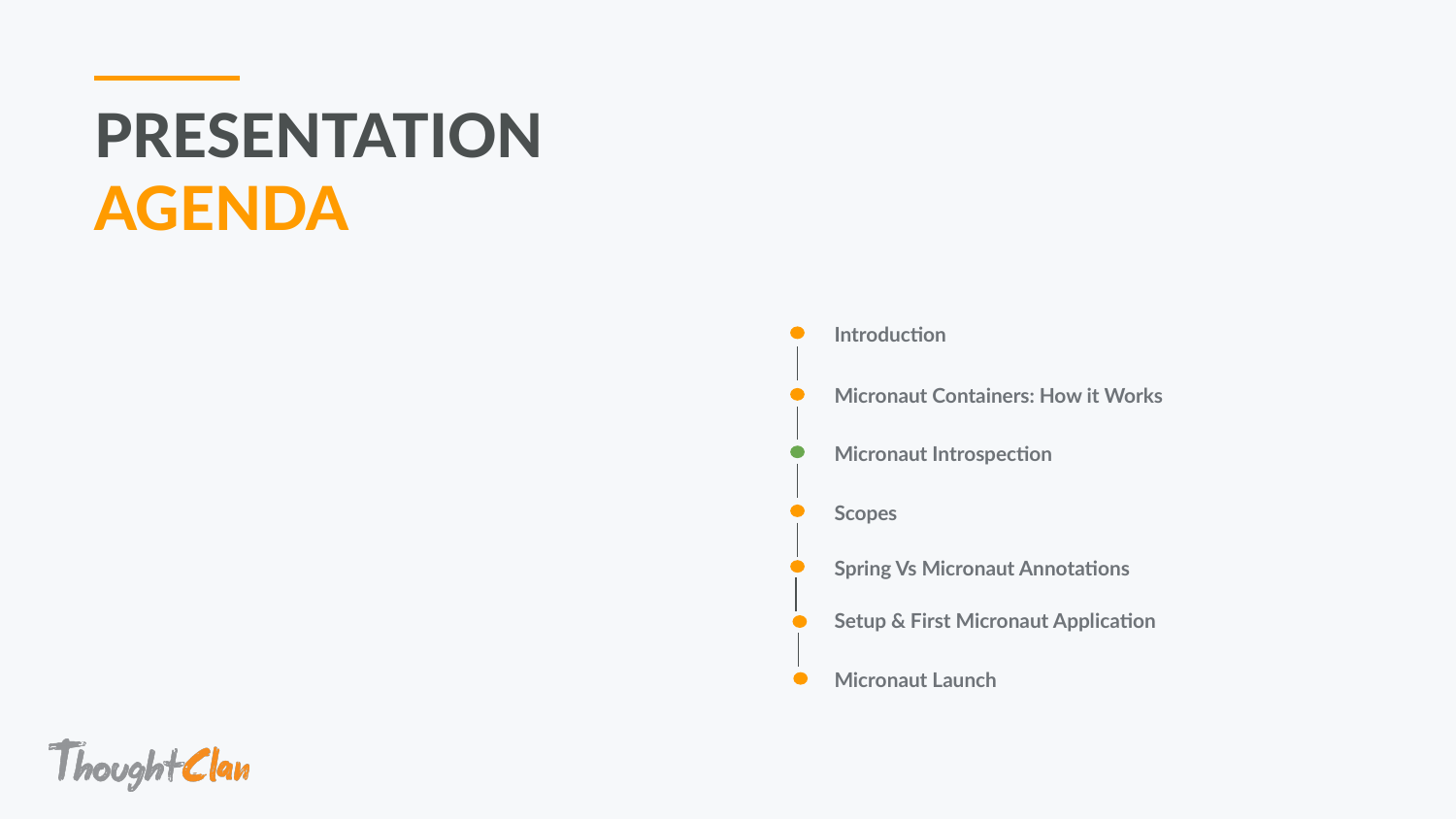

PRESENTATION
AGENDA
Introduction

Micronaut Containers: How it Works
Micronaut Introspection

Scopes

Setup & First Micronaut Application

Micronaut Launch

Spring Vs Micronaut Annotations